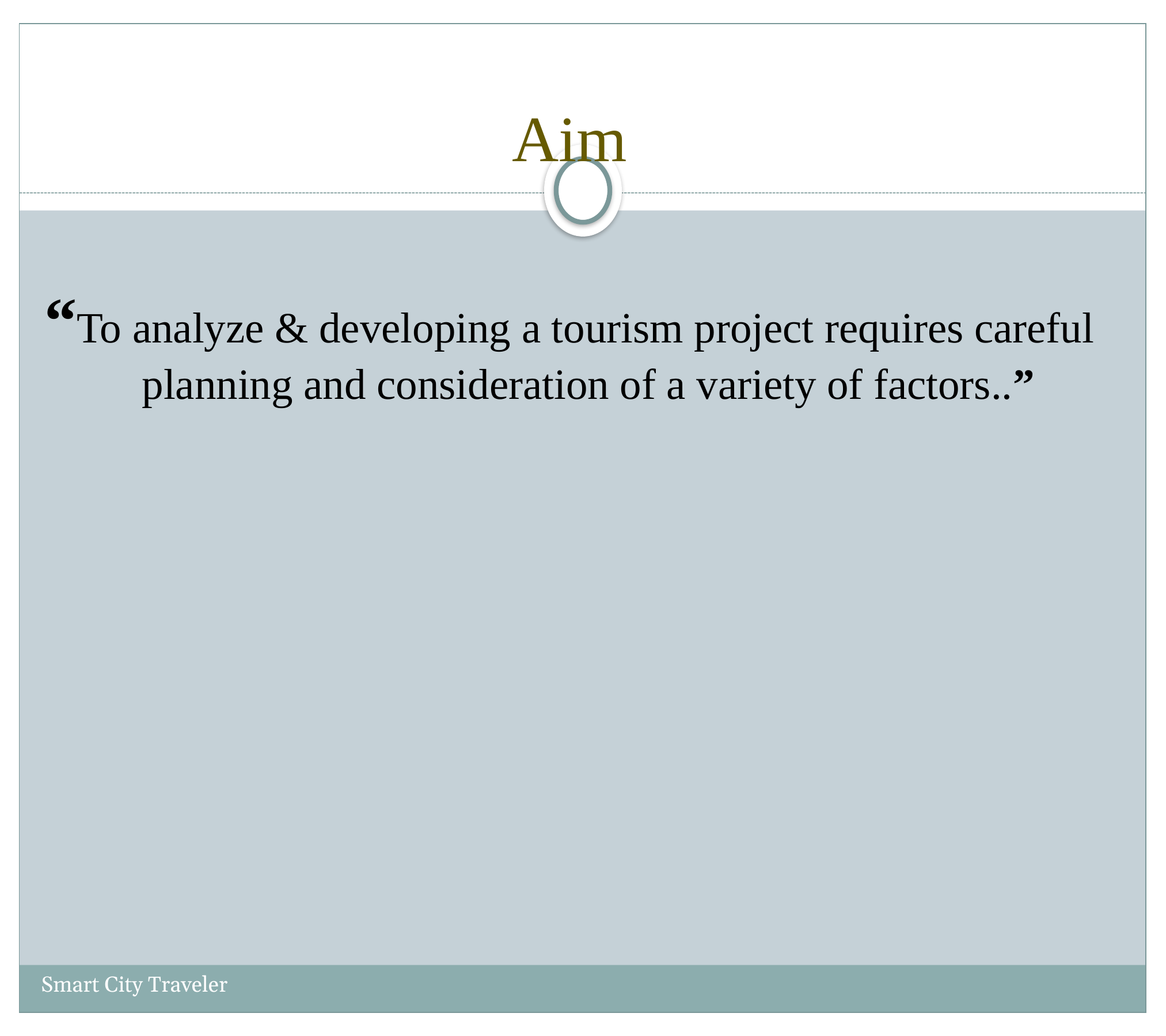

Aim

“To analyze & developing a tourism project requires careful planning and consideration of a variety of factors..”
Smart City Traveler